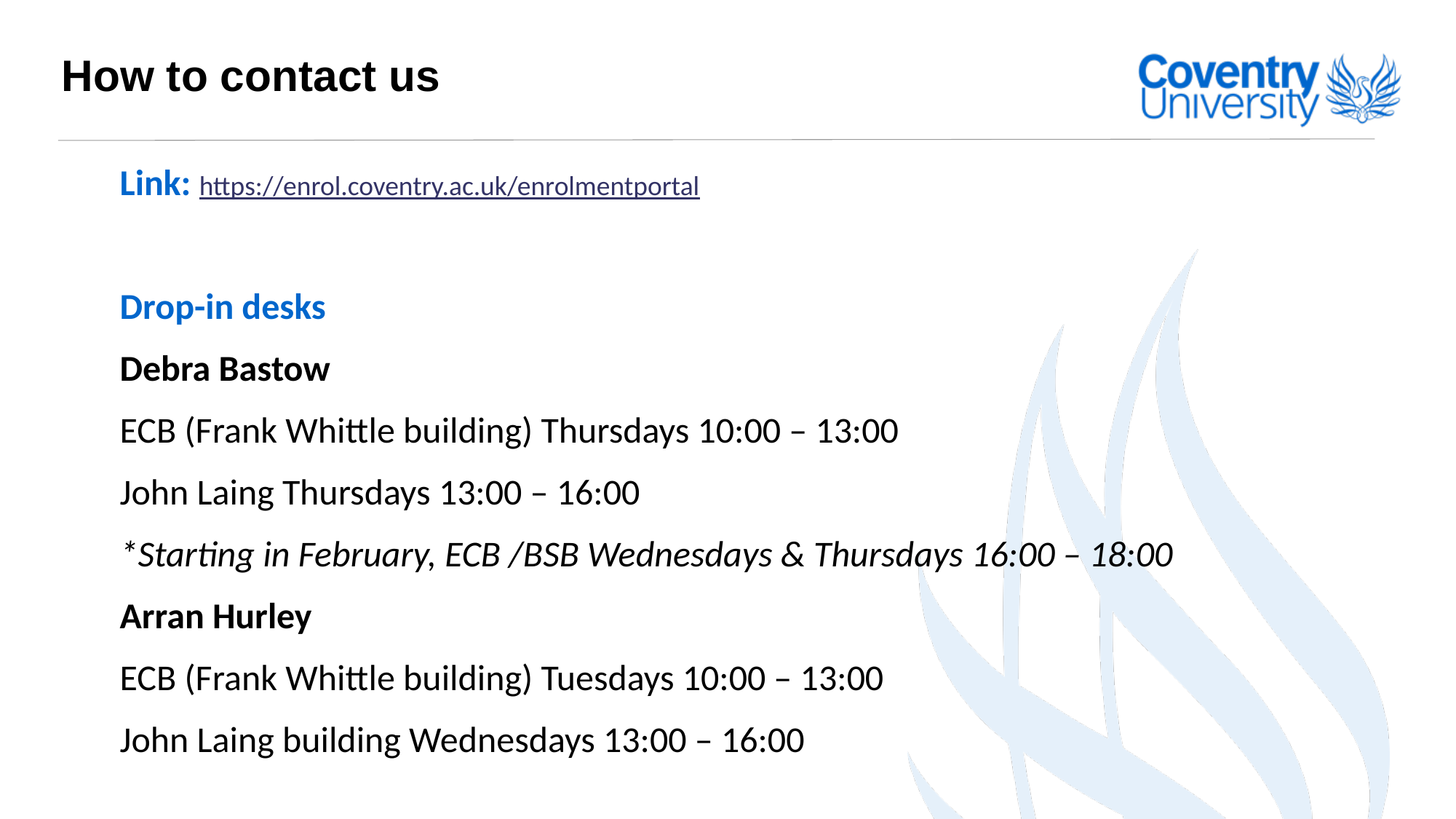

How to contact us
Link: https://enrol.coventry.ac.uk/enrolmentportal

Drop-in desks
Debra Bastow
ECB (Frank Whittle building) Thursdays 10:00 – 13:00
John Laing Thursdays 13:00 – 16:00
*Starting in February, ECB /BSB Wednesdays & Thursdays 16:00 – 18:00
Arran Hurley
ECB (Frank Whittle building) Tuesdays 10:00 – 13:00
John Laing building Wednesdays 13:00 – 16:00